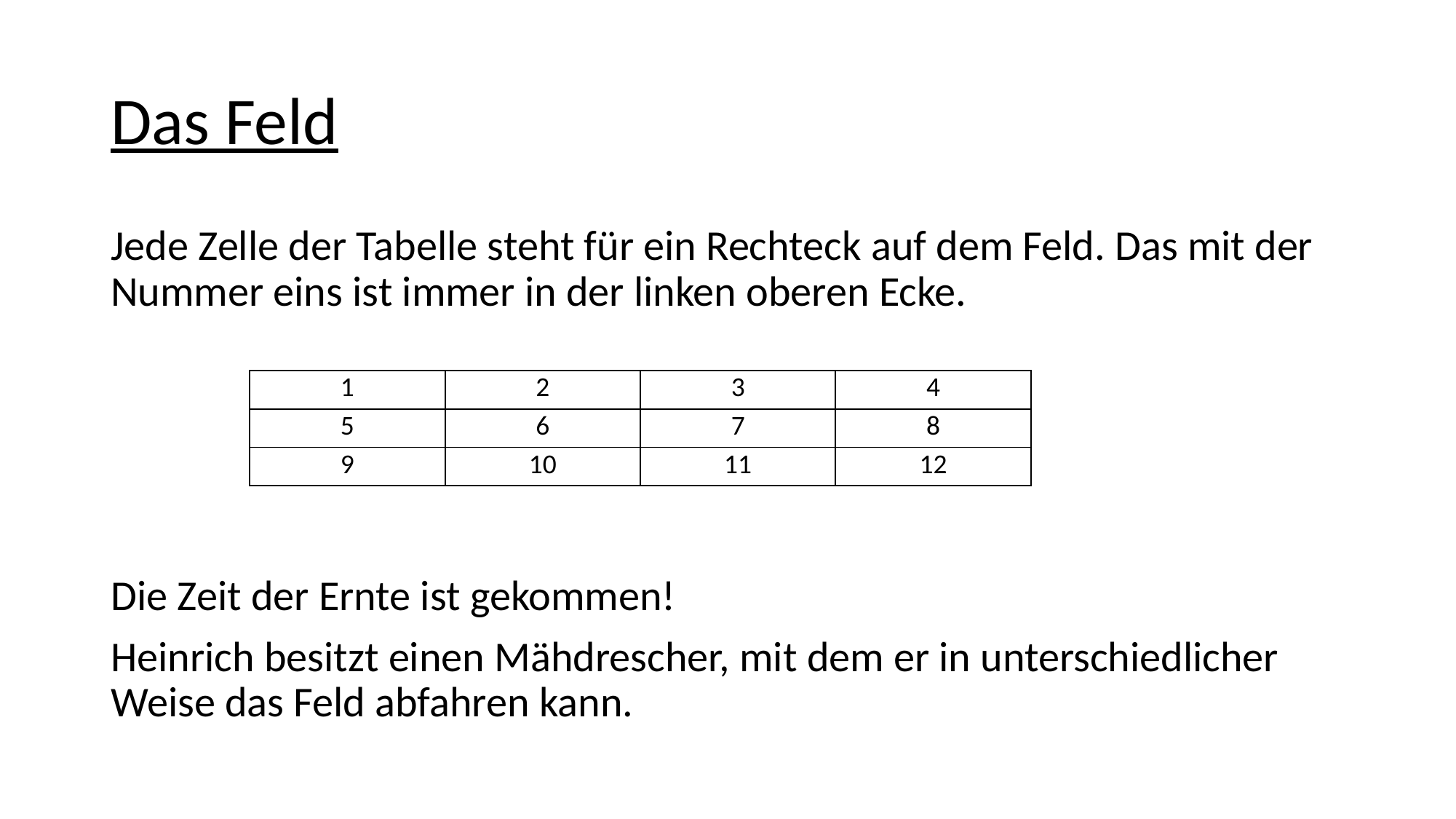

# Das Feld
Jede Zelle der Tabelle steht für ein Rechteck auf dem Feld. Das mit der Nummer eins ist immer in der linken oberen Ecke.

Die Zeit der Ernte ist gekommen!
Heinrich besitzt einen Mähdrescher, mit dem er in unterschiedlicher Weise das Feld abfahren kann.

| 1 | 2 | 3 | 4 |
| --- | --- | --- | --- |
| 5 | 6 | 7 | 8 |
| 9 | 10 | 11 | 12 |